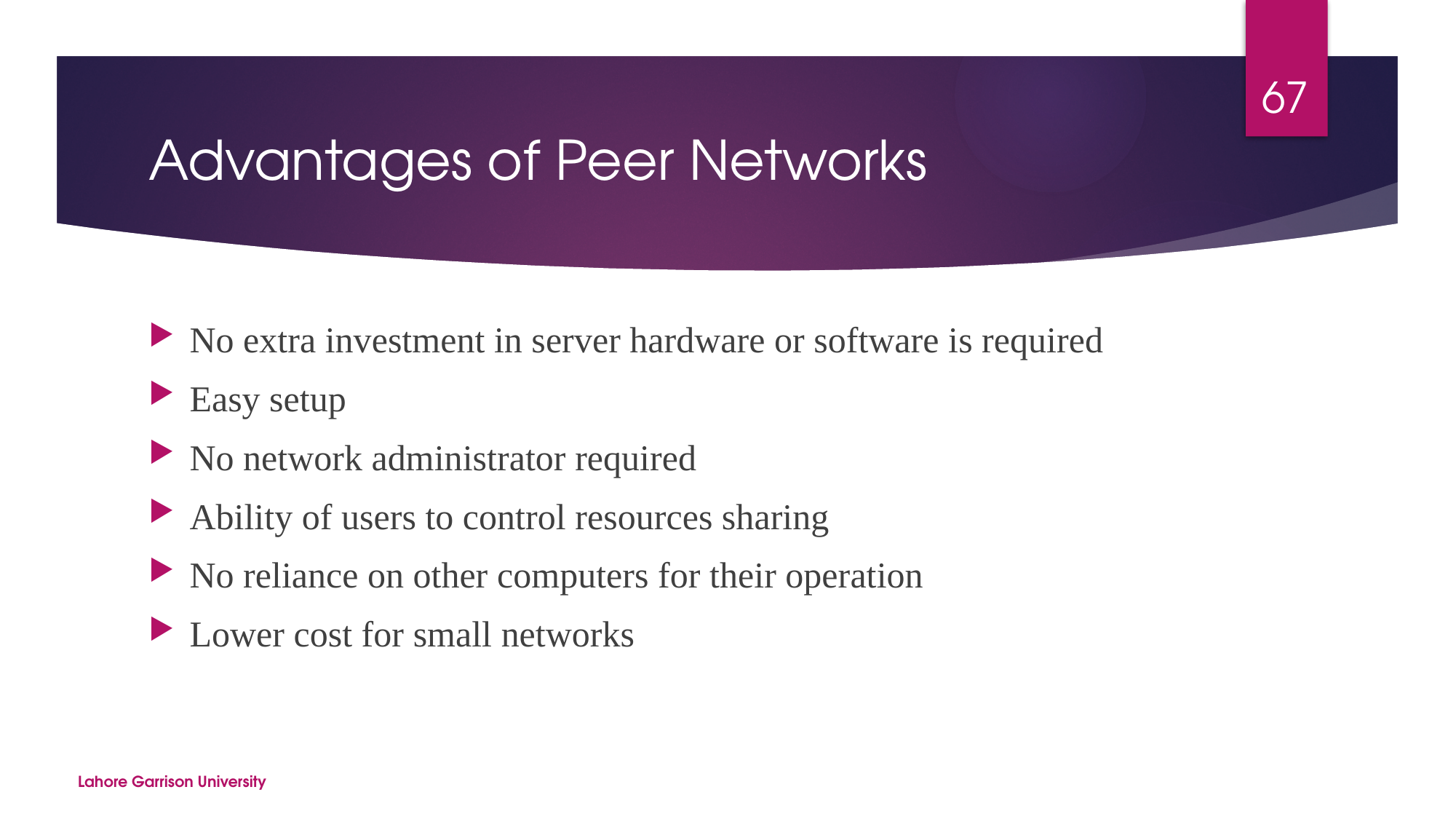

67
# Advantages of Peer Networks
No extra investment in server hardware or software is required
Easy setup
No network administrator required
Ability of users to control resources sharing
No reliance on other computers for their operation
Lower cost for small networks

Lahore Garrison University